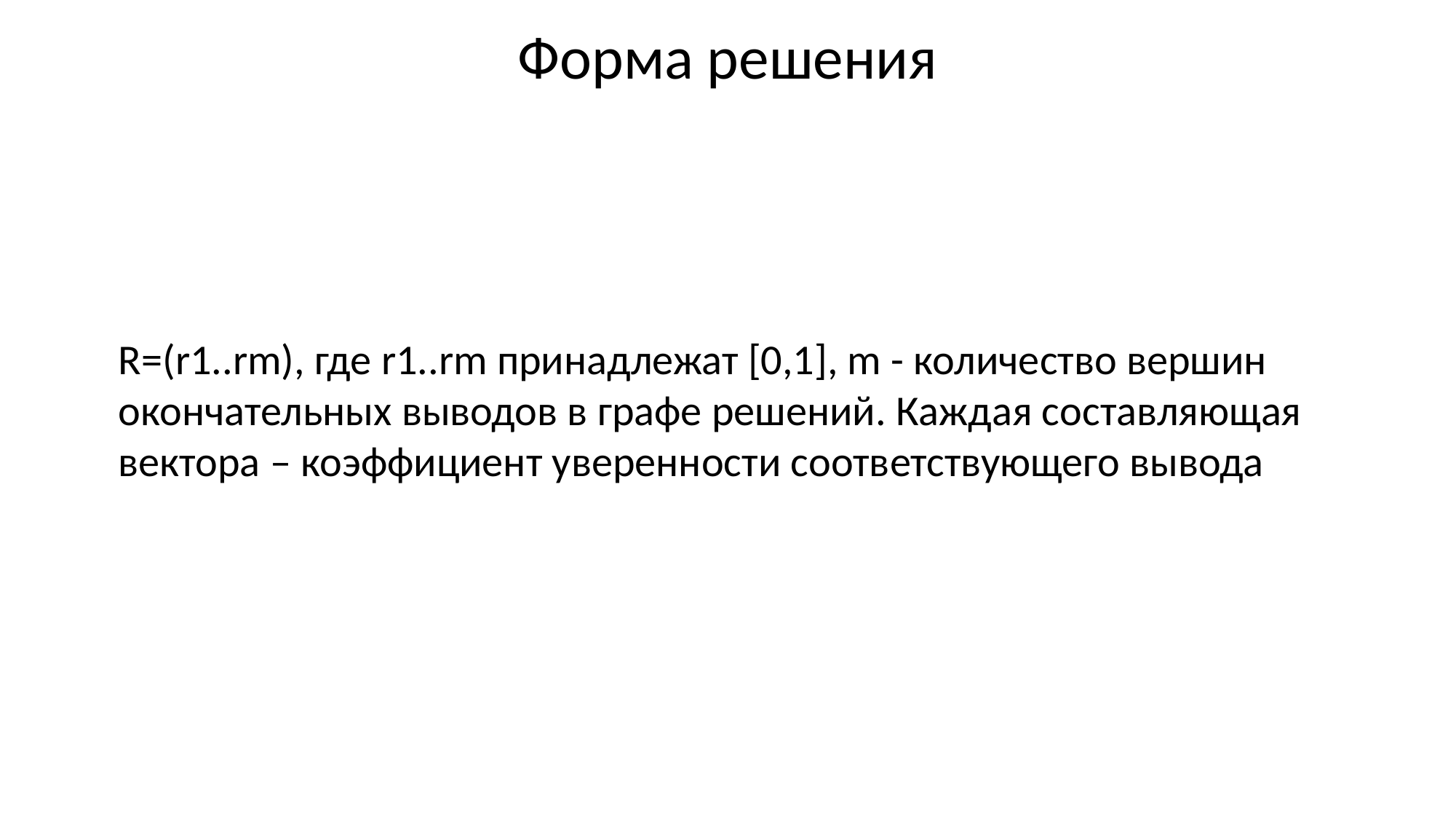

Форма решения
R=(r1..rm), где r1..rm принадлежат [0,1], m - количество вершин окончательных выводов в графе решений. Каждая составляющая вектора – коэффициент уверенности соответствующего вывода